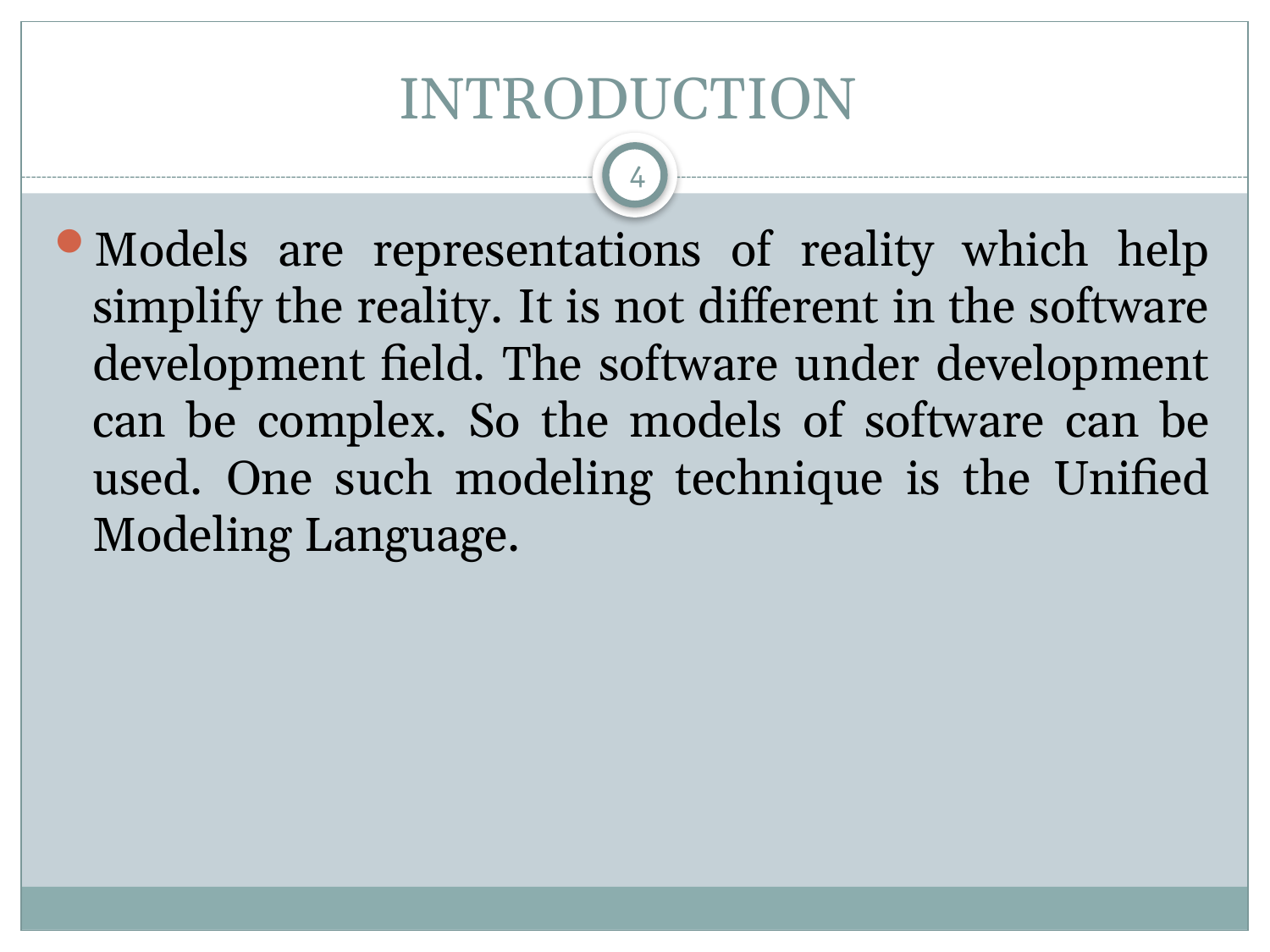

# INTRODUCTION
4
Models are representations of reality which help simplify the reality. It is not different in the software development field. The software under development can be complex. So the models of software can be used. One such modeling technique is the Unified Modeling Language.